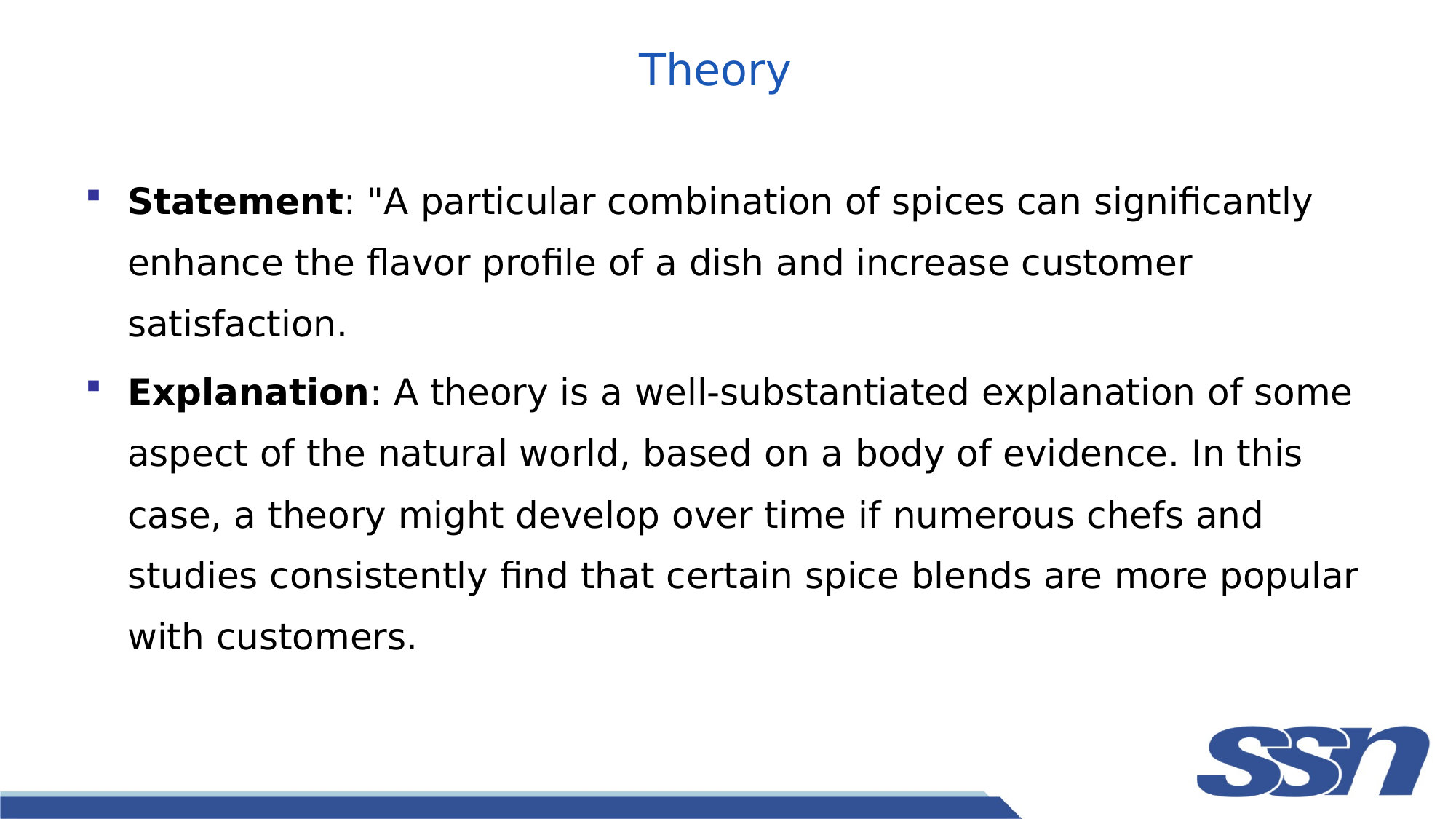

# Theory
Statement: "A particular combination of spices can significantly enhance the flavor profile of a dish and increase customer satisfaction.
Explanation: A theory is a well-substantiated explanation of some aspect of the natural world, based on a body of evidence. In this case, a theory might develop over time if numerous chefs and studies consistently find that certain spice blends are more popular with customers.